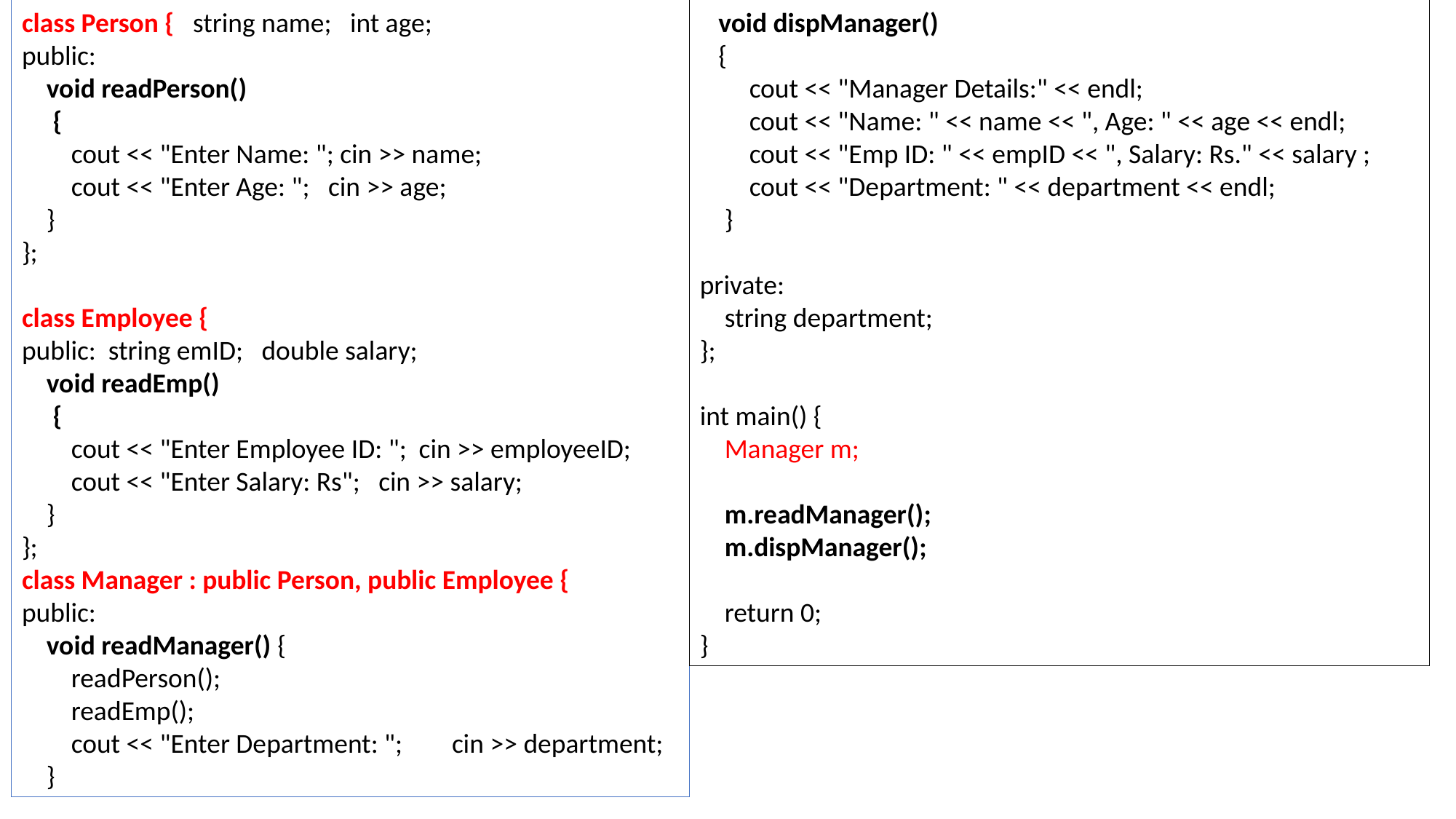

class Person {   string name;   int age;
public:
    void readPerson()
     {
        cout << "Enter Name: "; cin >> name;
        cout << "Enter Age: ";   cin >> age;
    }
};

class Employee {
public:  string emID;   double salary;
    void readEmp()
     {
        cout << "Enter Employee ID: ";  cin >> employeeID;
        cout << "Enter Salary: Rs";   cin >> salary;
    }
};
class Manager : public Person, public Employee {
public:
    void readManager() {
        readPerson();
        readEmp();
        cout << "Enter Department: ";        cin >> department;
    }
   void dispManager()
   {
        cout << "Manager Details:" << endl;
        cout << "Name: " << name << ", Age: " << age << endl;
        cout << "Emp ID: " << empID << ", Salary: Rs." << salary ;
        cout << "Department: " << department << endl;
    }

private:
    string department;
};

int main() {
    Manager m;

    m.readManager();
    m.dispManager();

    return 0;
}